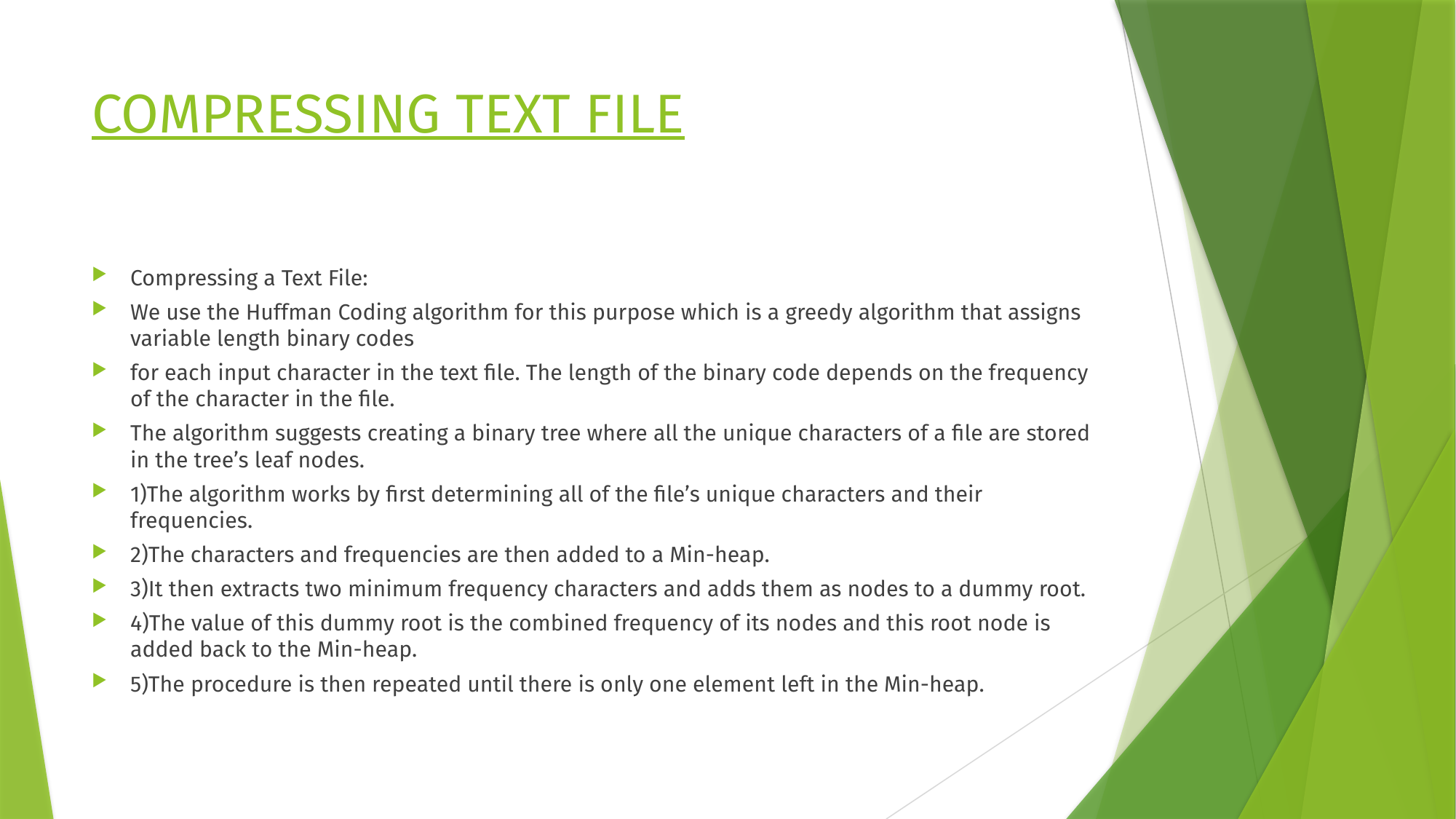

# COMPRESSING TEXT FILE
Compressing a Text File:
We use the Huffman Coding algorithm for this purpose which is a greedy algorithm that assigns variable length binary codes
for each input character in the text file. The length of the binary code depends on the frequency of the character in the file.
The algorithm suggests creating a binary tree where all the unique characters of a file are stored in the tree’s leaf nodes.
1)The algorithm works by first determining all of the file’s unique characters and their frequencies.
2)The characters and frequencies are then added to a Min-heap.
3)It then extracts two minimum frequency characters and adds them as nodes to a dummy root.
4)The value of this dummy root is the combined frequency of its nodes and this root node is added back to the Min-heap.
5)The procedure is then repeated until there is only one element left in the Min-heap.